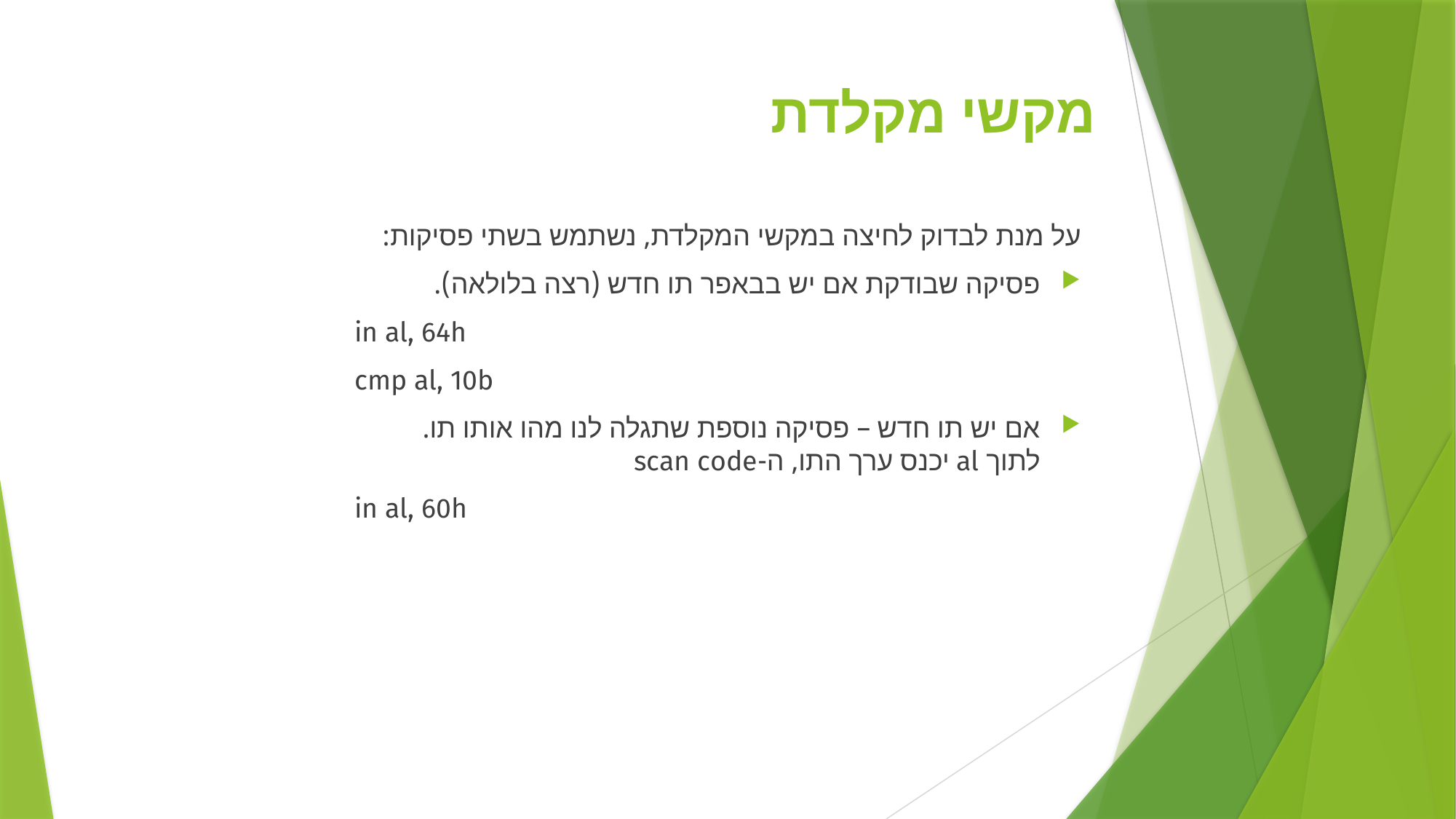

# מקשי מקלדת
על מנת לבדוק לחיצה במקשי המקלדת, נשתמש בשתי פסיקות:
פסיקה שבודקת אם יש בבאפר תו חדש (רצה בלולאה).
in al, 64h
cmp al, 10b
אם יש תו חדש – פסיקה נוספת שתגלה לנו מהו אותו תו.
לתוך al יכנס ערך התו, ה-scan code
in al, 60h